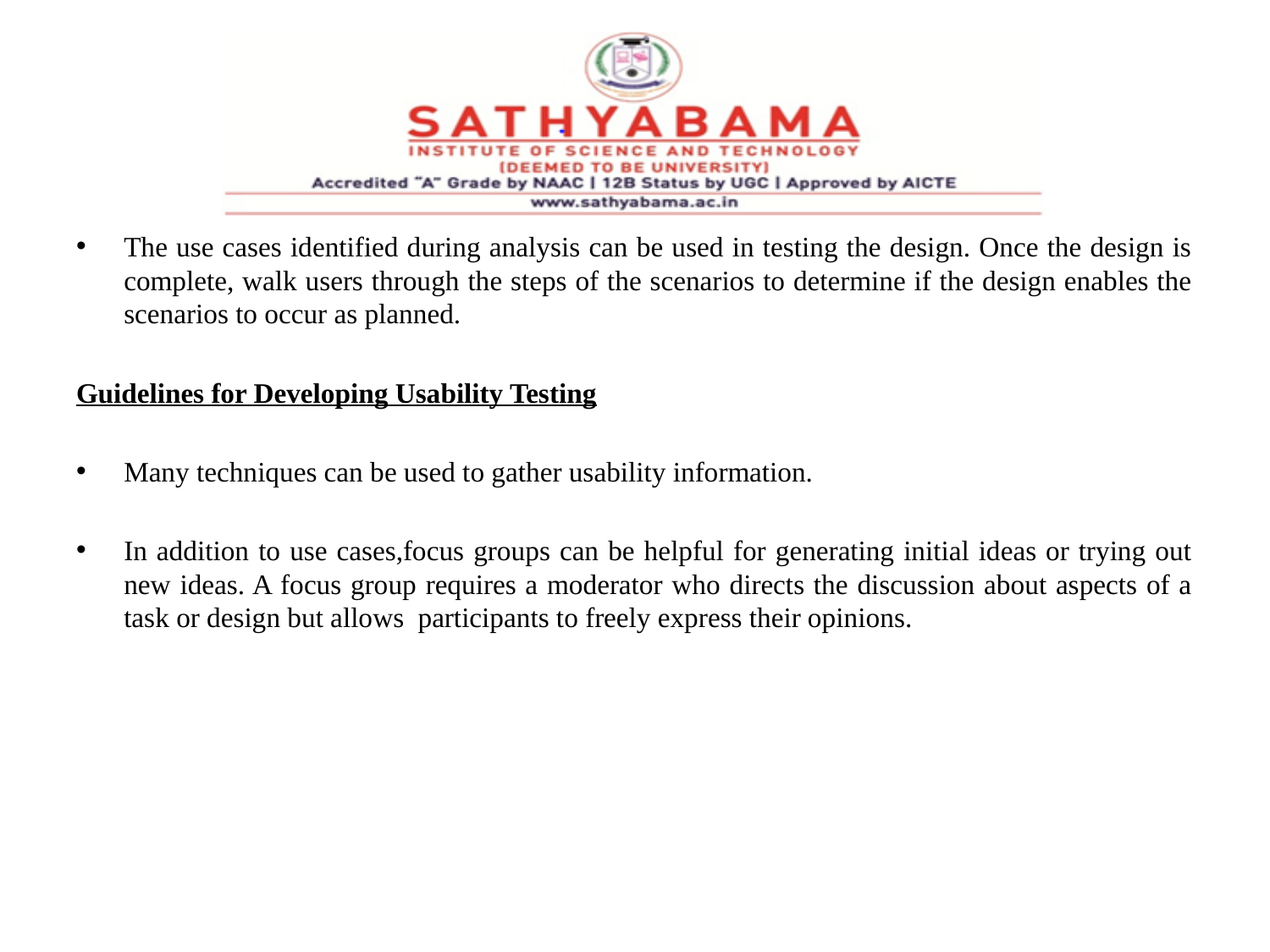

#
The use cases identified during analysis can be used in testing the design. Once the design is complete, walk users through the steps of the scenarios to determine if the design enables the scenarios to occur as planned.

Guidelines for Developing Usability Testing

Many techniques can be used to gather usability information.

In addition to use cases,focus groups can be helpful for generating initial ideas or trying out new ideas. A focus group requires a moderator who directs the discussion about aspects of a task or design but allows  participants to freely express their opinions.